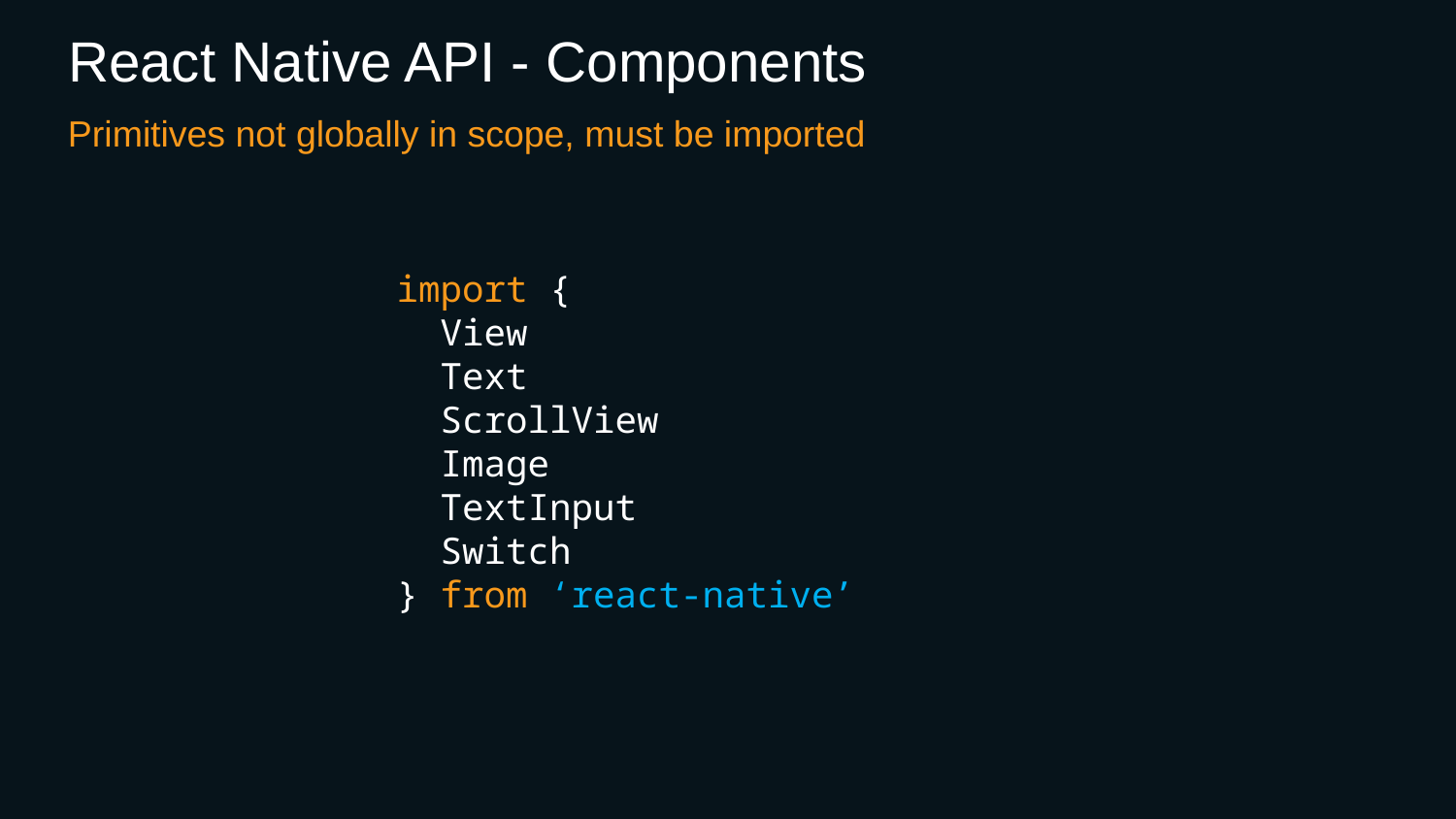

# React Native API - Components
Primitives not globally in scope, must be imported
import {
  View
  Text
  ScrollView
  Image
  TextInput
  Switch
} from ‘react-native’